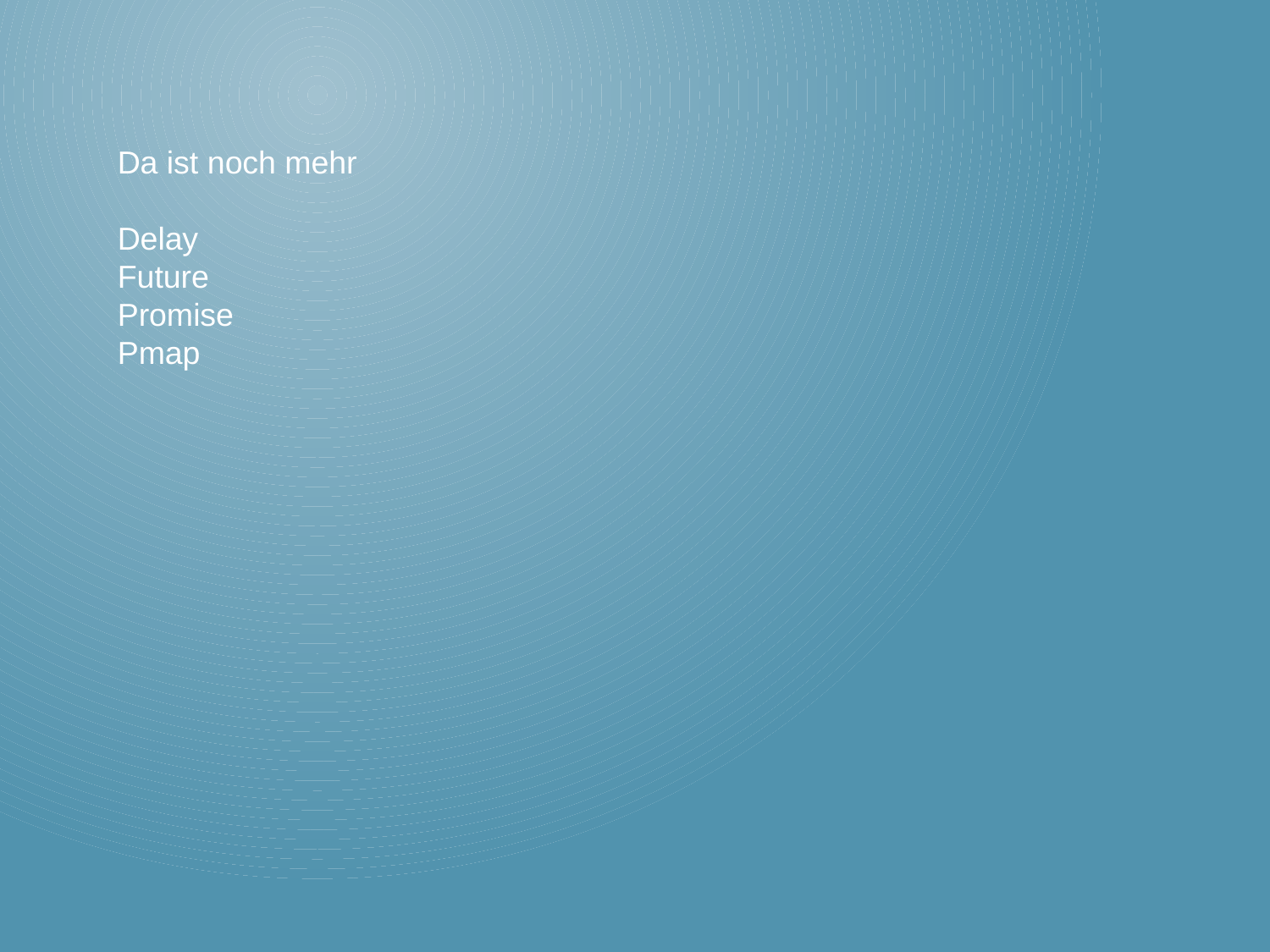

Da ist noch mehr

Delay
Future
Promise
Pmap